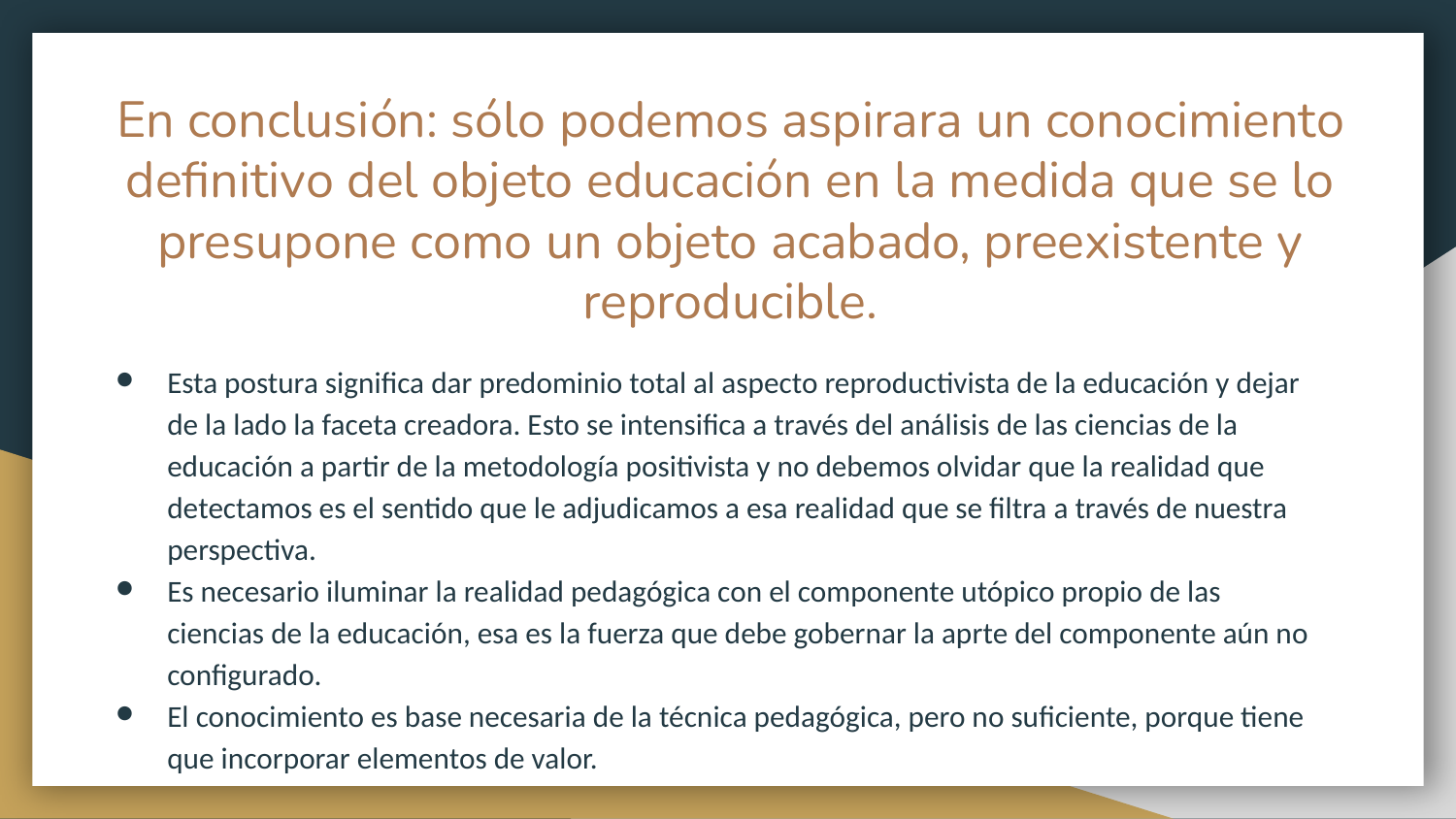

# En conclusión: sólo podemos aspirara un conocimiento definitivo del objeto educación en la medida que se lo presupone como un objeto acabado, preexistente y reproducible.
Esta postura significa dar predominio total al aspecto reproductivista de la educación y dejar de la lado la faceta creadora. Esto se intensifica a través del análisis de las ciencias de la educación a partir de la metodología positivista y no debemos olvidar que la realidad que detectamos es el sentido que le adjudicamos a esa realidad que se filtra a través de nuestra perspectiva.
Es necesario iluminar la realidad pedagógica con el componente utópico propio de las ciencias de la educación, esa es la fuerza que debe gobernar la aprte del componente aún no configurado.
El conocimiento es base necesaria de la técnica pedagógica, pero no suficiente, porque tiene que incorporar elementos de valor.